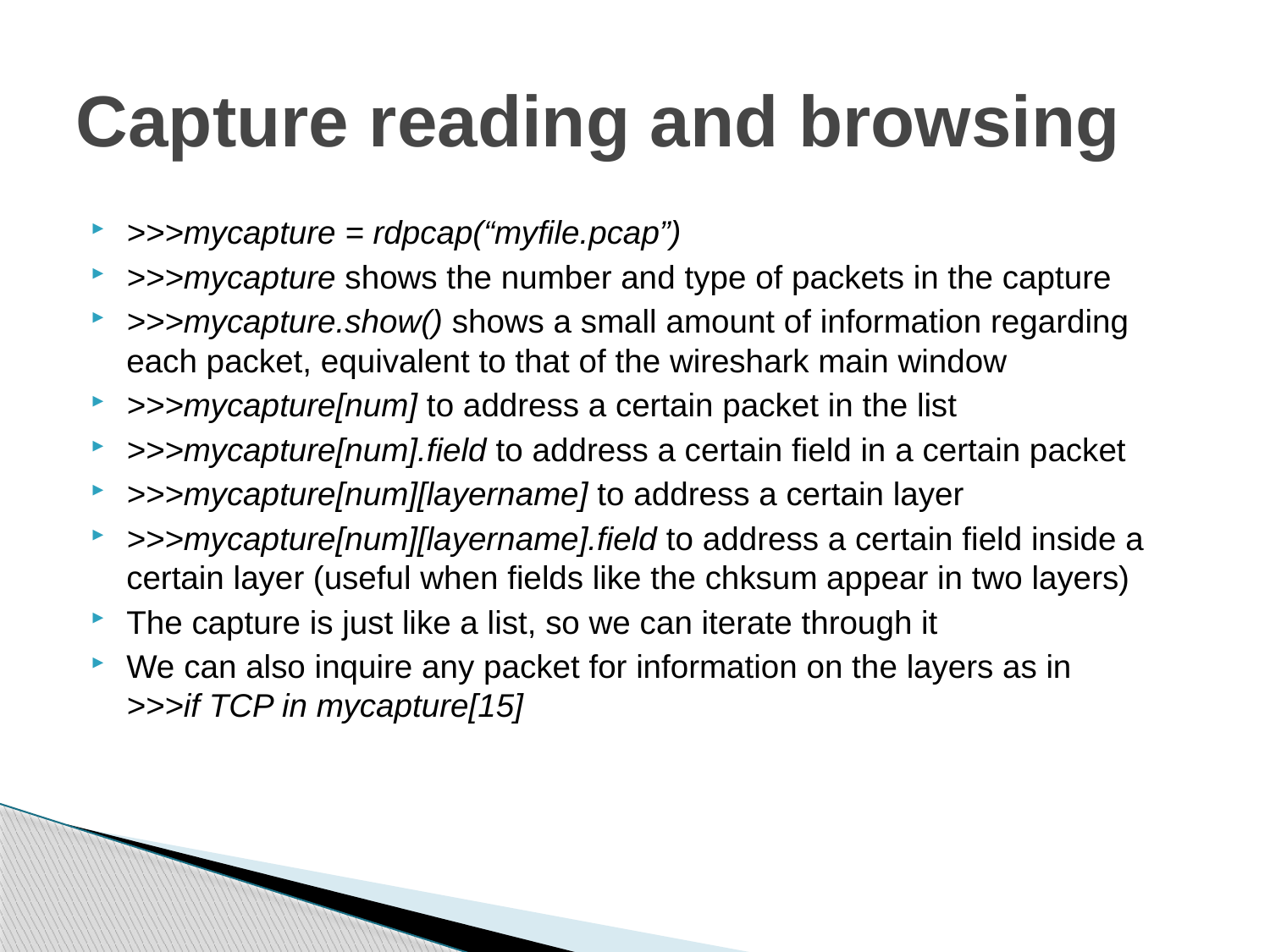

# Capture reading and browsing
>>>mycapture = rdpcap(“myfile.pcap”)
>>>mycapture shows the number and type of packets in the capture
>>>mycapture.show() shows a small amount of information regarding each packet, equivalent to that of the wireshark main window
>>>mycapture[num] to address a certain packet in the list
>>>mycapture[num].field to address a certain field in a certain packet
>>>mycapture[num][layername] to address a certain layer
>>>mycapture[num][layername].field to address a certain field inside a certain layer (useful when fields like the chksum appear in two layers)
The capture is just like a list, so we can iterate through it
We can also inquire any packet for information on the layers as in
>>>if TCP in mycapture[15]